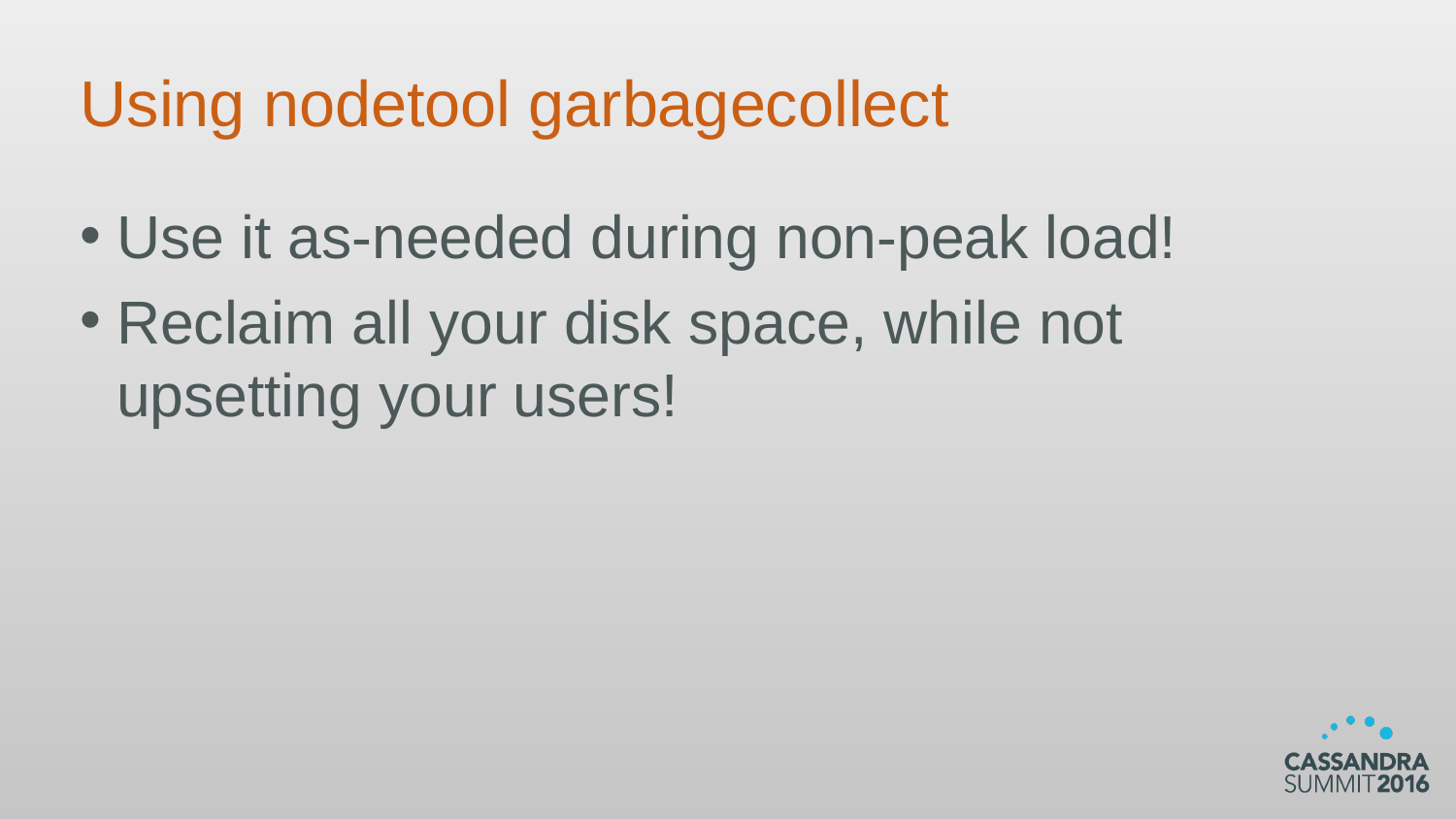

# Using nodetool garbagecollect
Use it as-needed during non-peak load!
Reclaim all your disk space, while not upsetting your users!
20